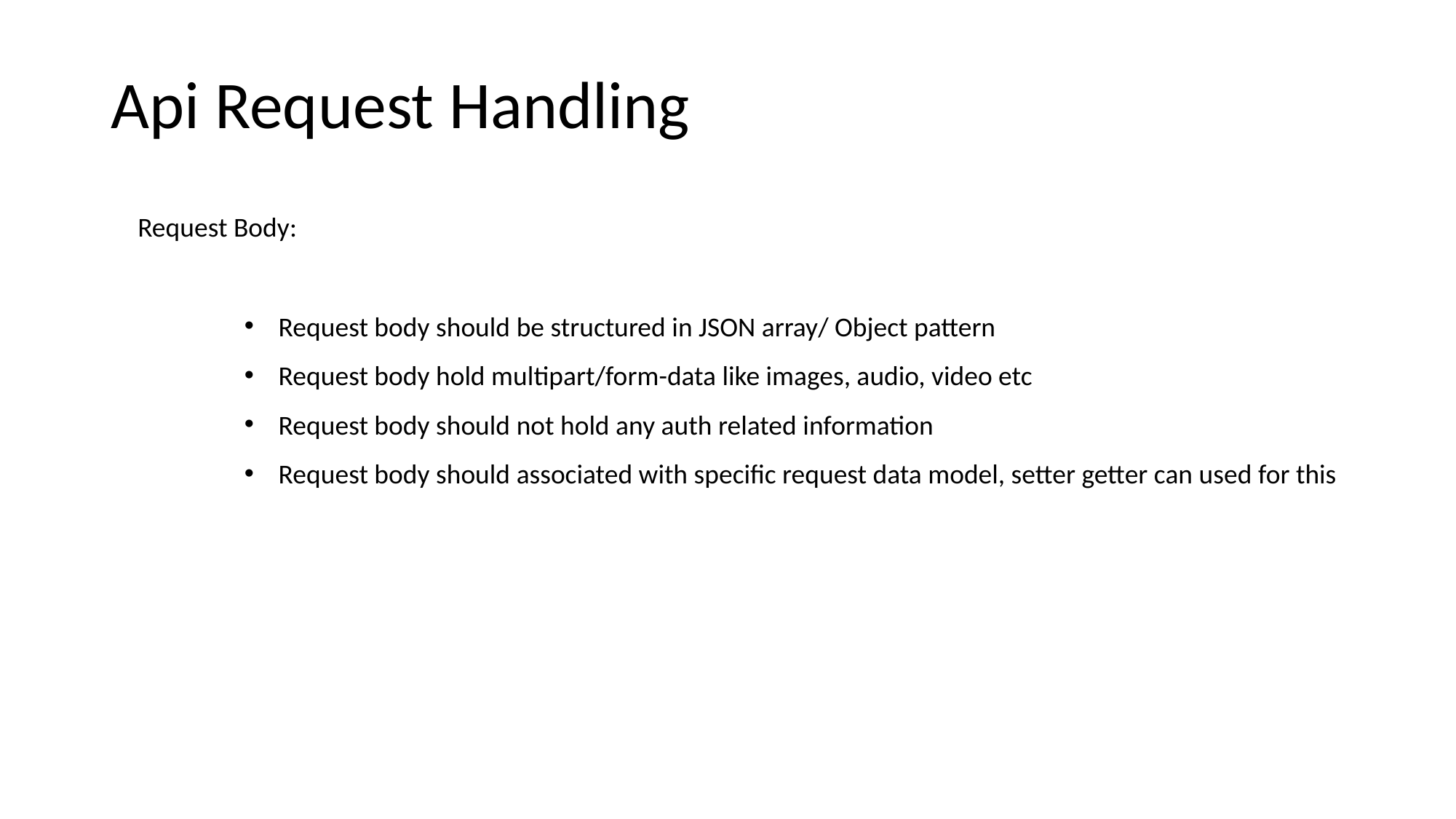

# Api Request Handling
Request Body:
Request body should be structured in JSON array/ Object pattern
Request body hold multipart/form-data like images, audio, video etc
Request body should not hold any auth related information
Request body should associated with specific request data model, setter getter can used for this